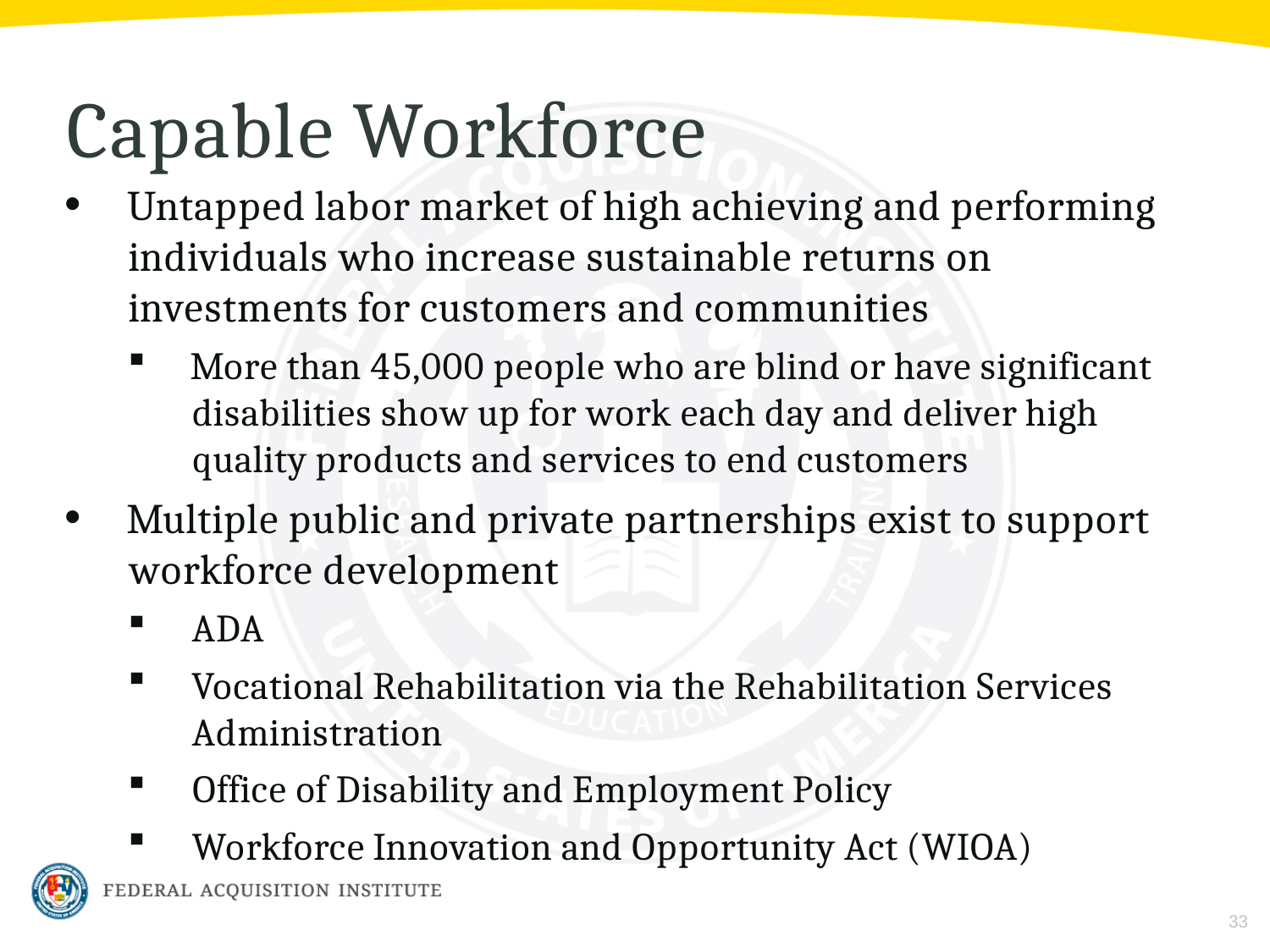

# Capable Workforce
Untapped labor market of high achieving and performing individuals who increase sustainable returns on investments for customers and communities
More than 45,000 people who are blind or have significant disabilities show up for work each day and deliver high quality products and services to end customers
Multiple public and private partnerships exist to support workforce development
ADA
Vocational Rehabilitation via the Rehabilitation Services Administration
Office of Disability and Employment Policy
Workforce Innovation and Opportunity Act (WIOA)
33